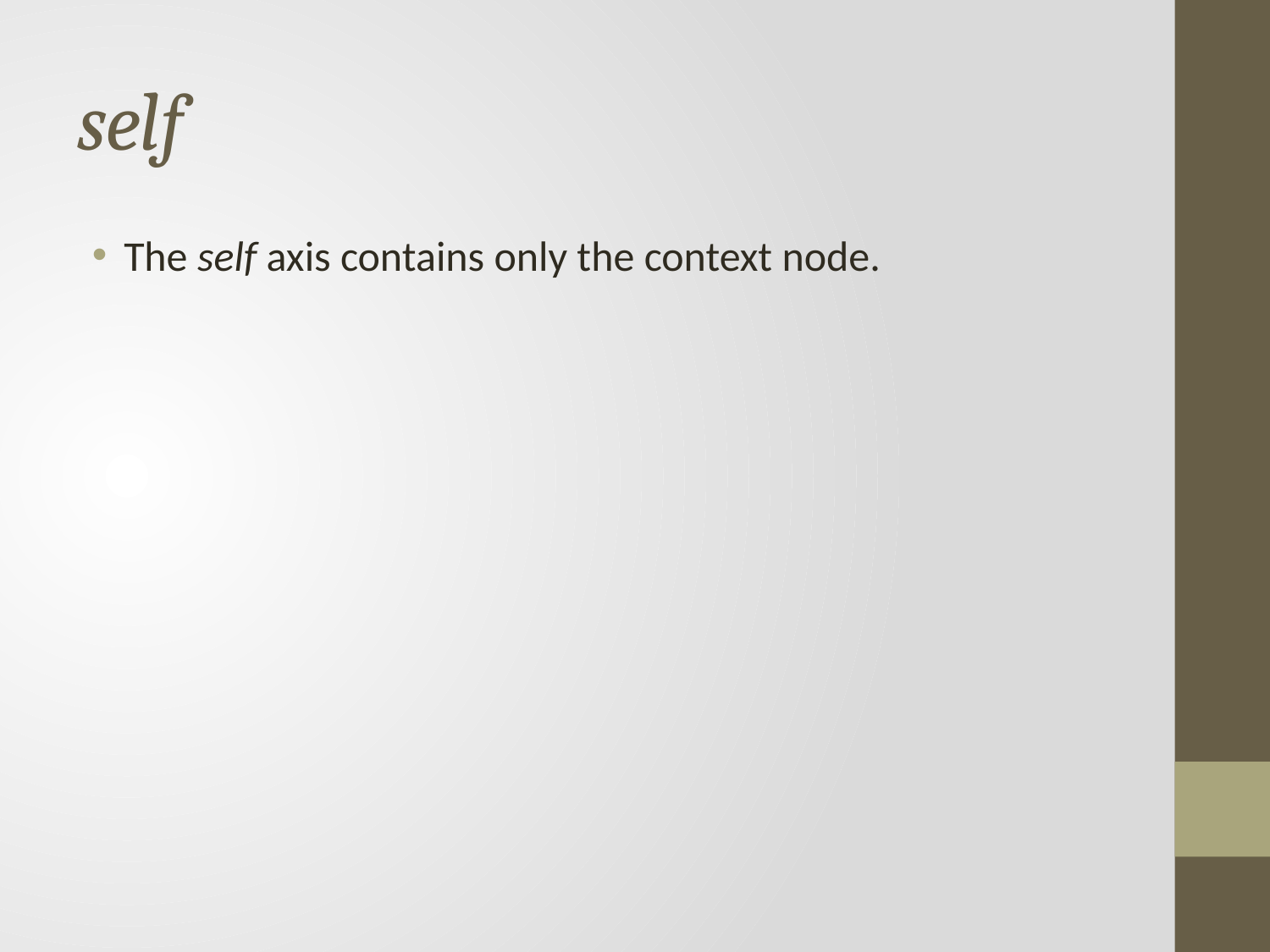

# self
The self axis contains only the context node.